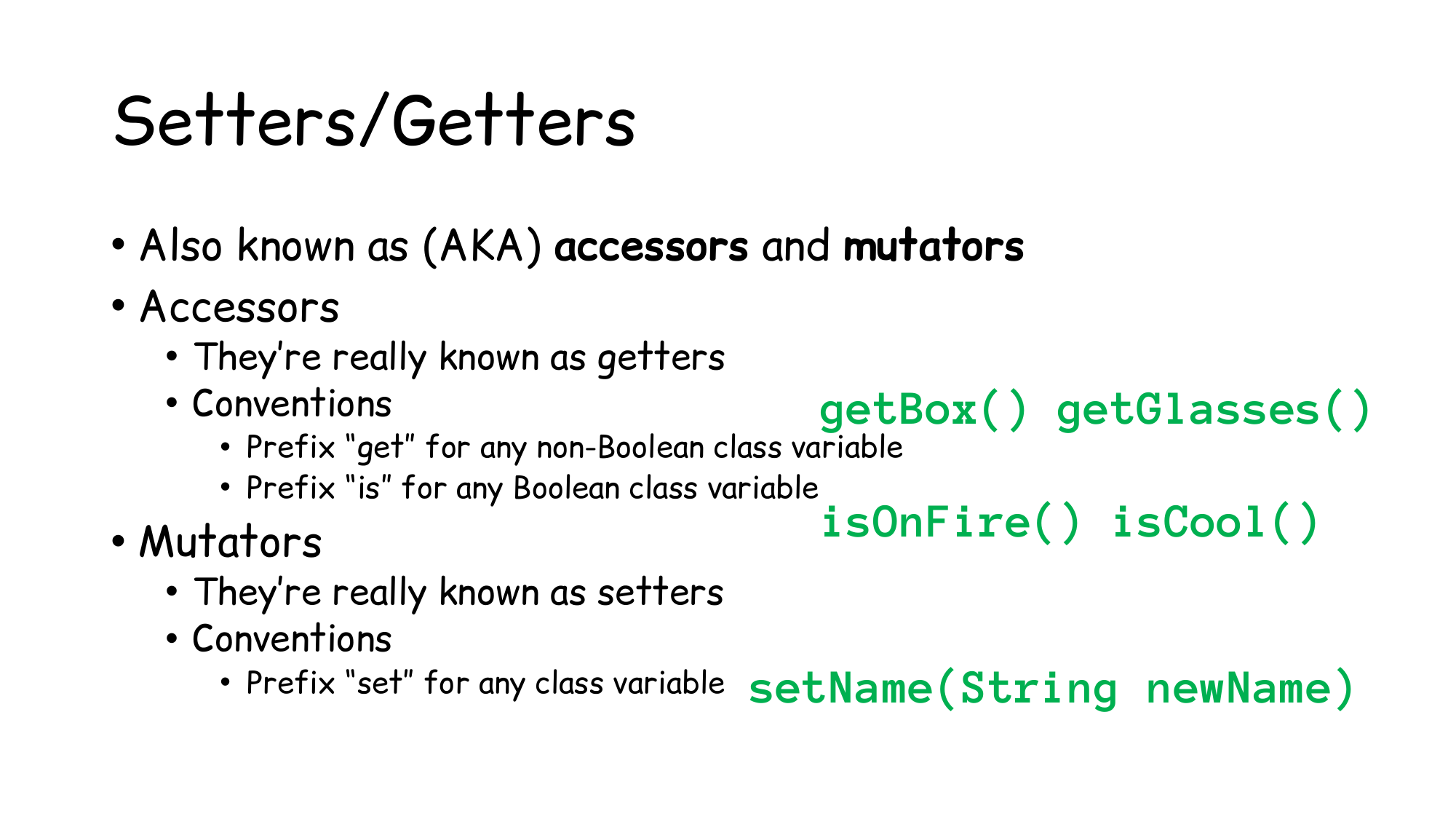

# Setters/Getters
Also known as (AKA) accessors and mutators
Accessors
They’re really known as getters
Conventions
Prefix “get” for any non-Boolean class variable
Prefix “is” for any Boolean class variable
Mutators
They’re really known as setters
Conventions
Prefix “set” for any class variable
getBox()
getGlasses()
isOnFire()
isCool()
setName(String newName)